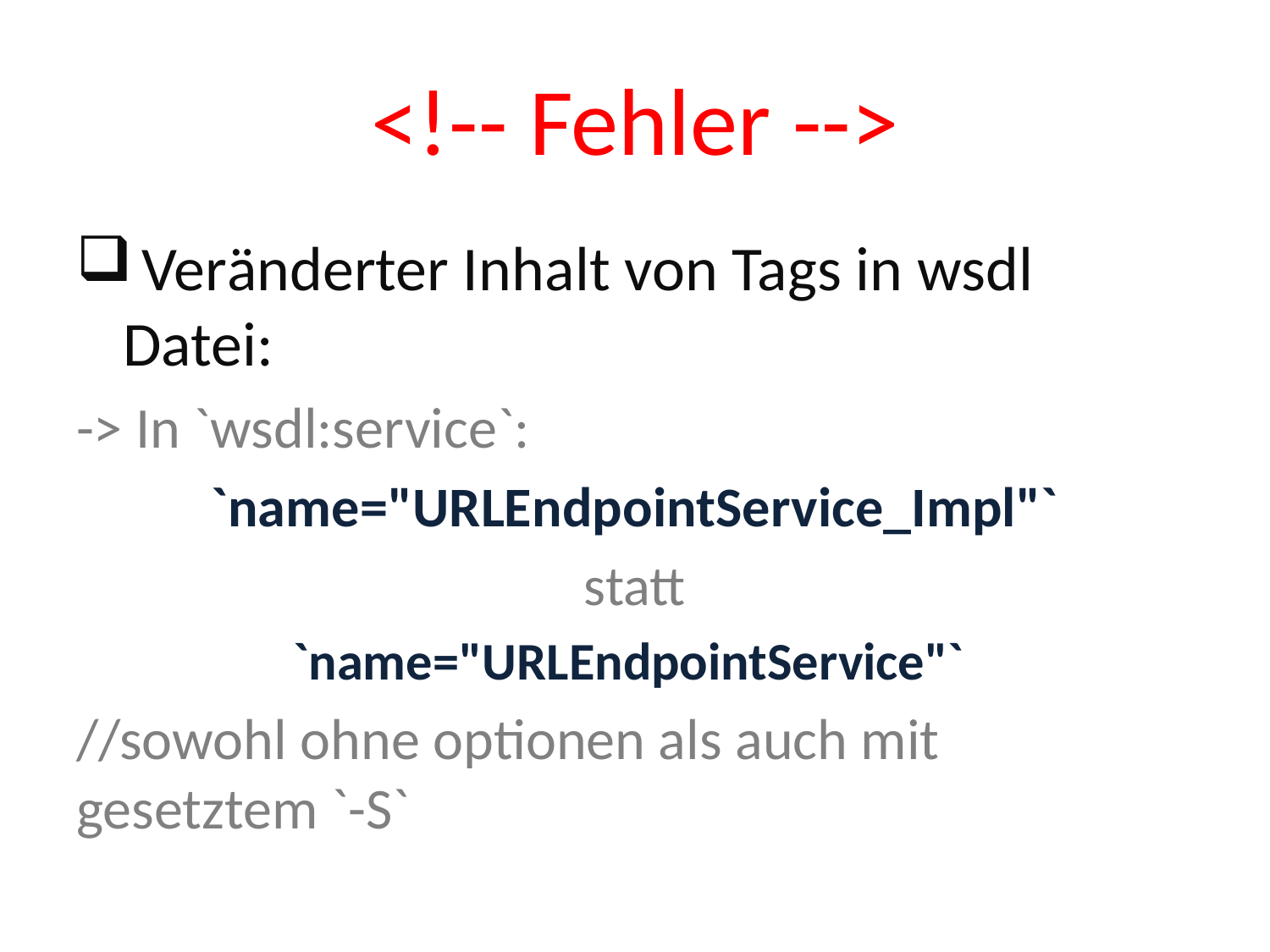

# <!-- Fehler -->
 Veränderter Inhalt von Tags in wsdl Datei:
-> In `wsdl:service`:
`name="URLEndpointService_Impl"`
 statt
`name="URLEndpointService"`
//sowohl ohne optionen als auch mit gesetztem `-S`